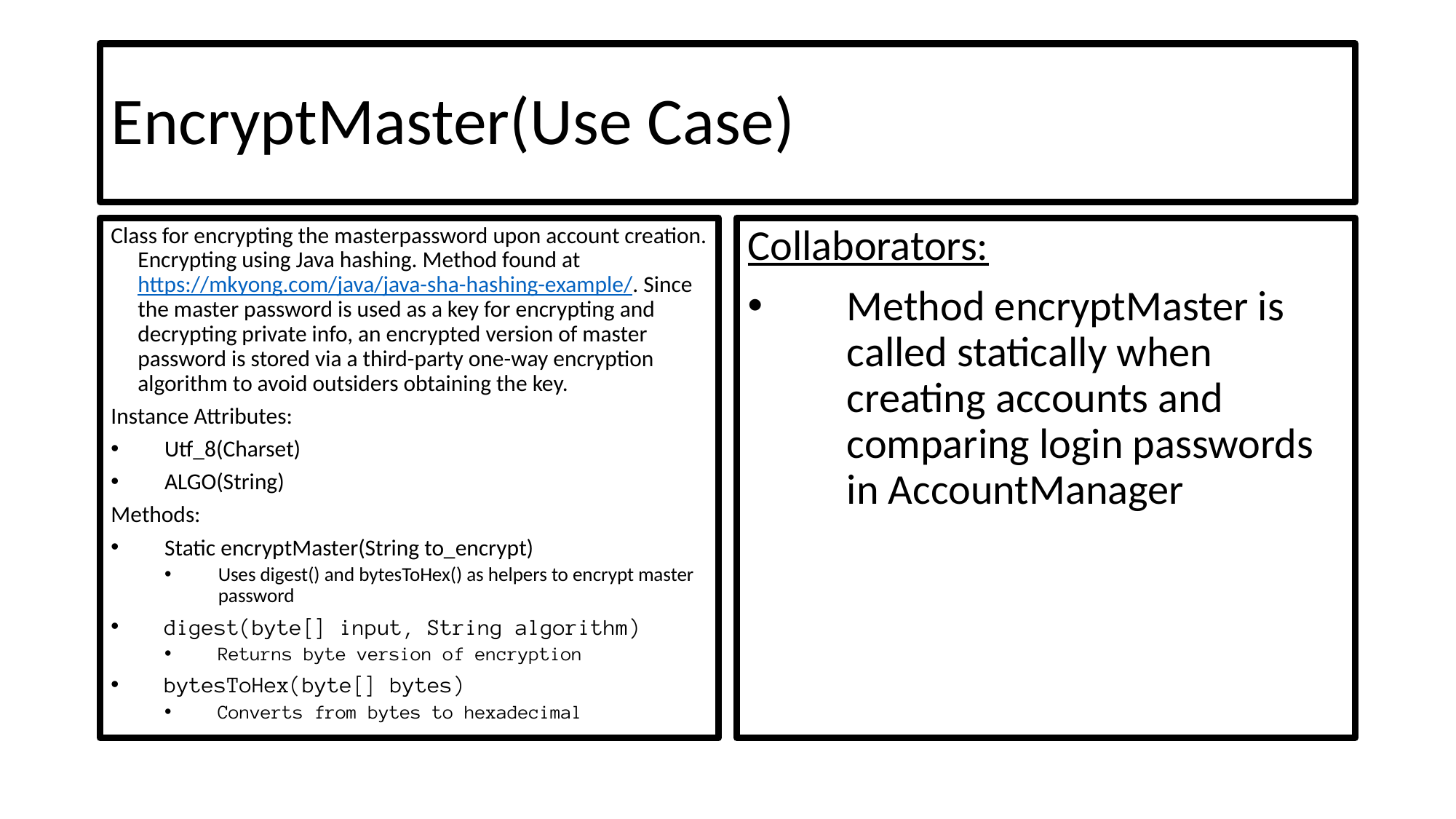

# EncryptMaster(Use Case)
Class for encrypting the masterpassword upon account creation. Encrypting using Java hashing. Method found at https://mkyong.com/java/java-sha-hashing-example/. Since the master password is used as a key for encrypting and decrypting private info, an encrypted version of master password is stored via a third-party one-way encryption algorithm to avoid outsiders obtaining the key.
Instance Attributes:
Utf_8(Charset)
ALGO(String)
Methods:
Static encryptMaster(String to_encrypt)
Uses digest() and bytesToHex() as helpers to encrypt master password
digest(byte[] input, String algorithm)
Returns byte version of encryption
bytesToHex(byte[] bytes)
Converts from bytes to hexadecimal

Collaborators:
Method encryptMaster is called statically when creating accounts and comparing login passwords in AccountManager